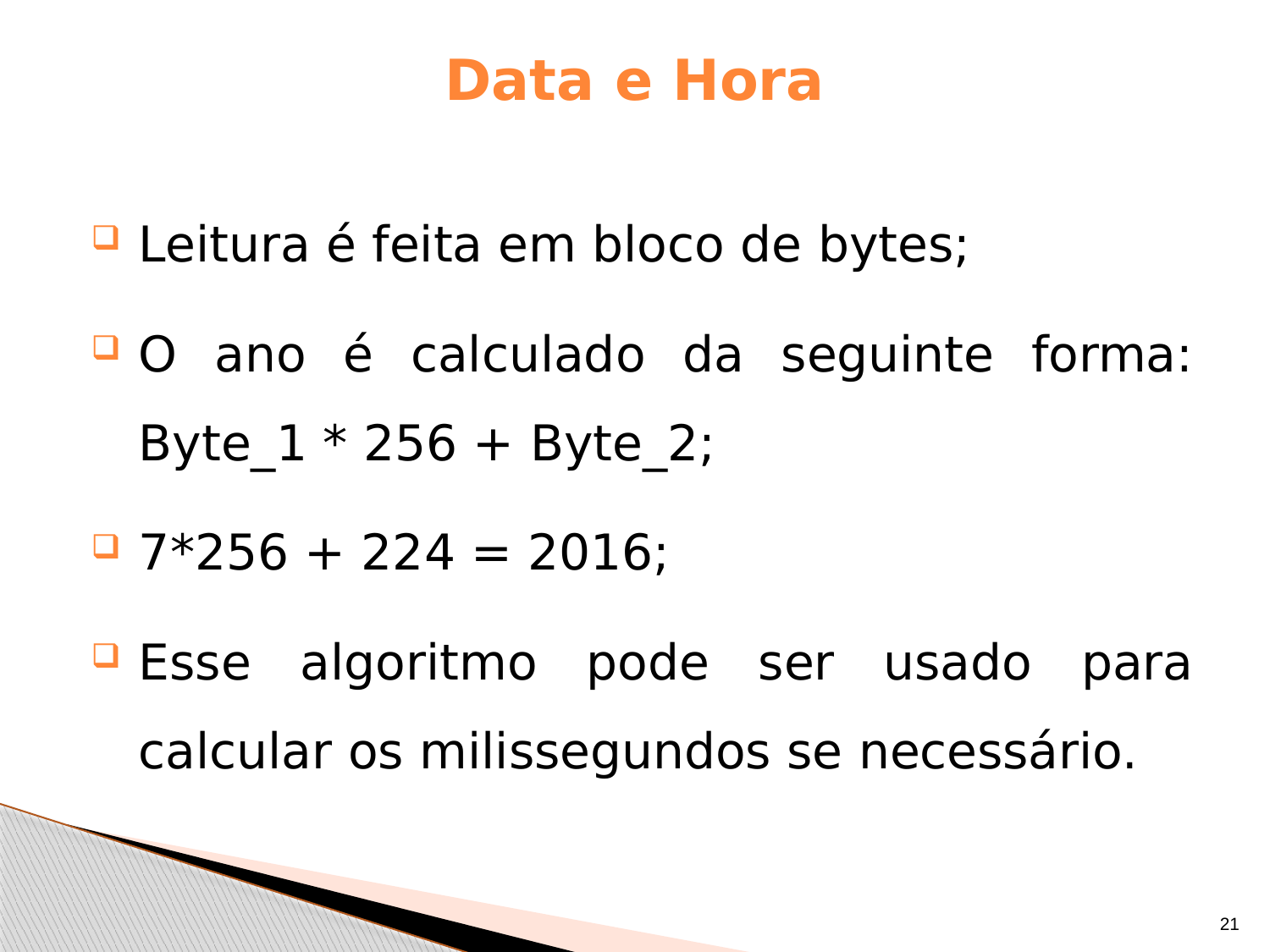

# Data e Hora
Leitura é feita em bloco de bytes;
O ano é calculado da seguinte forma: Byte_1 * 256 + Byte_2;
7*256 + 224 = 2016;
Esse algoritmo pode ser usado para calcular os milissegundos se necessário.
21